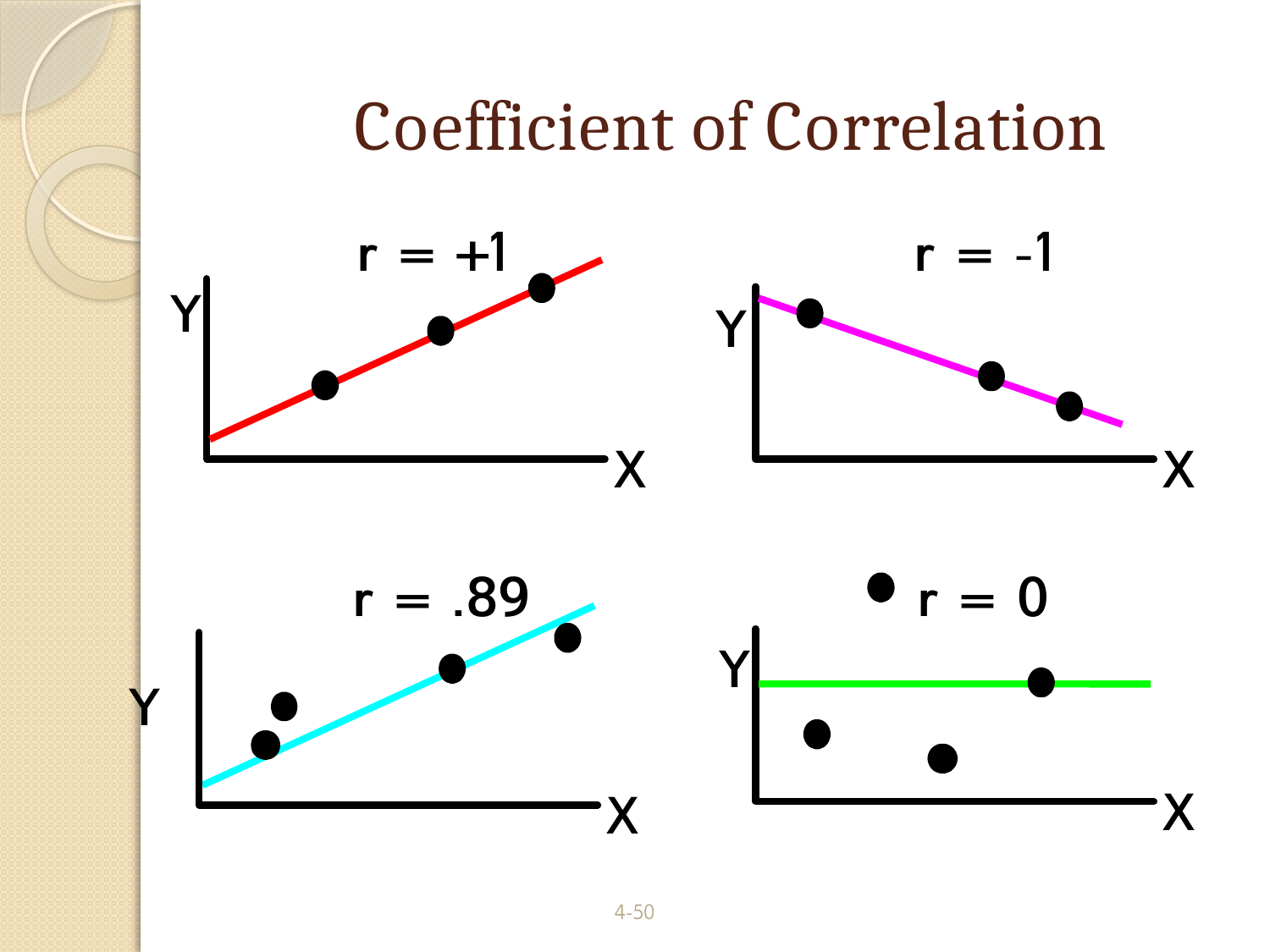

# Coefficient of Correlation
r = +1
r = -1

Y

Y

X
X
r = .89
r = 0

Y

X
X
Y

4-50